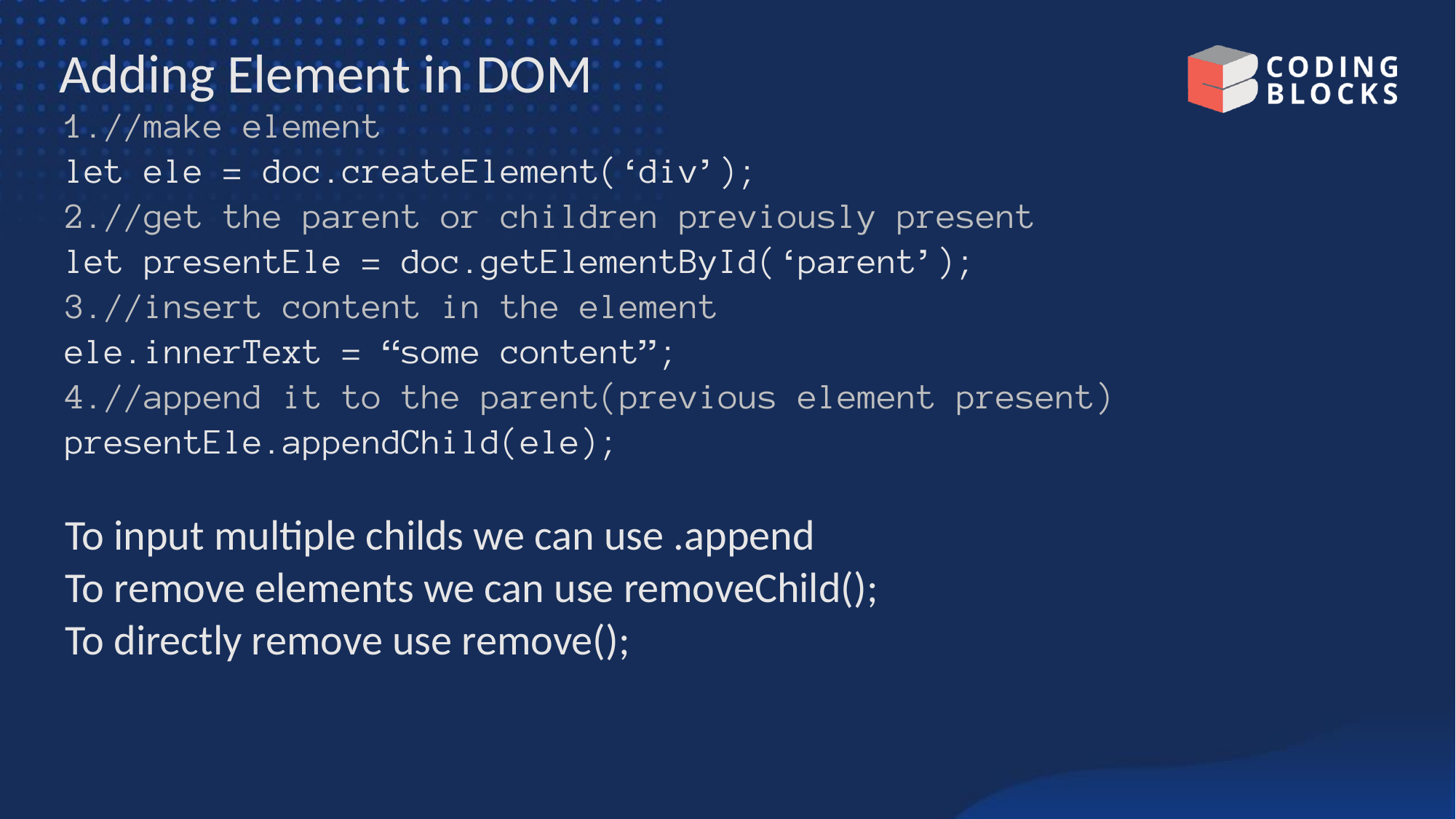

# Adding Element in DOM
1.//make element
let ele = doc.createElement(‘div’);
2.//get the parent or children previously present
let presentEle = doc.getElementById(‘parent’);
3.//insert content in the element
ele.innerText = “some content”;
4.//append it to the parent(previous element present)
presentEle.appendChild(ele);

To input multiple childs we can use .append
To remove elements we can use removeChild();
To directly remove use remove();